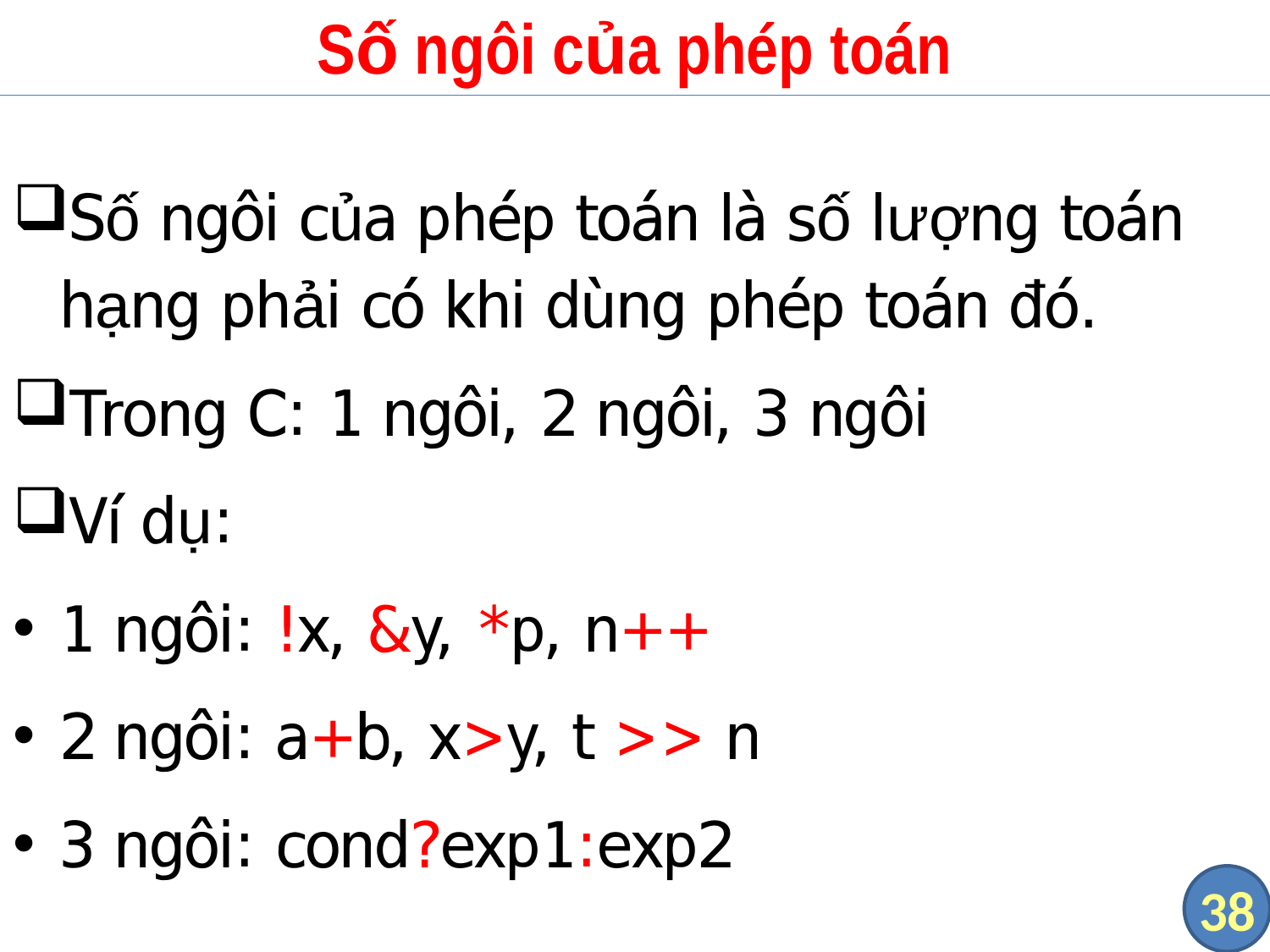

# Số ngôi của phép toán
Số ngôi của phép toán là số lượng toán hạng phải có khi dùng phép toán đó.
Trong C: 1 ngôi, 2 ngôi, 3 ngôi
Ví dụ:
1 ngôi: !x, &y, *p, n++
2 ngôi: a+b, x>y, t >> n
3 ngôi: cond?exp1:exp2
38